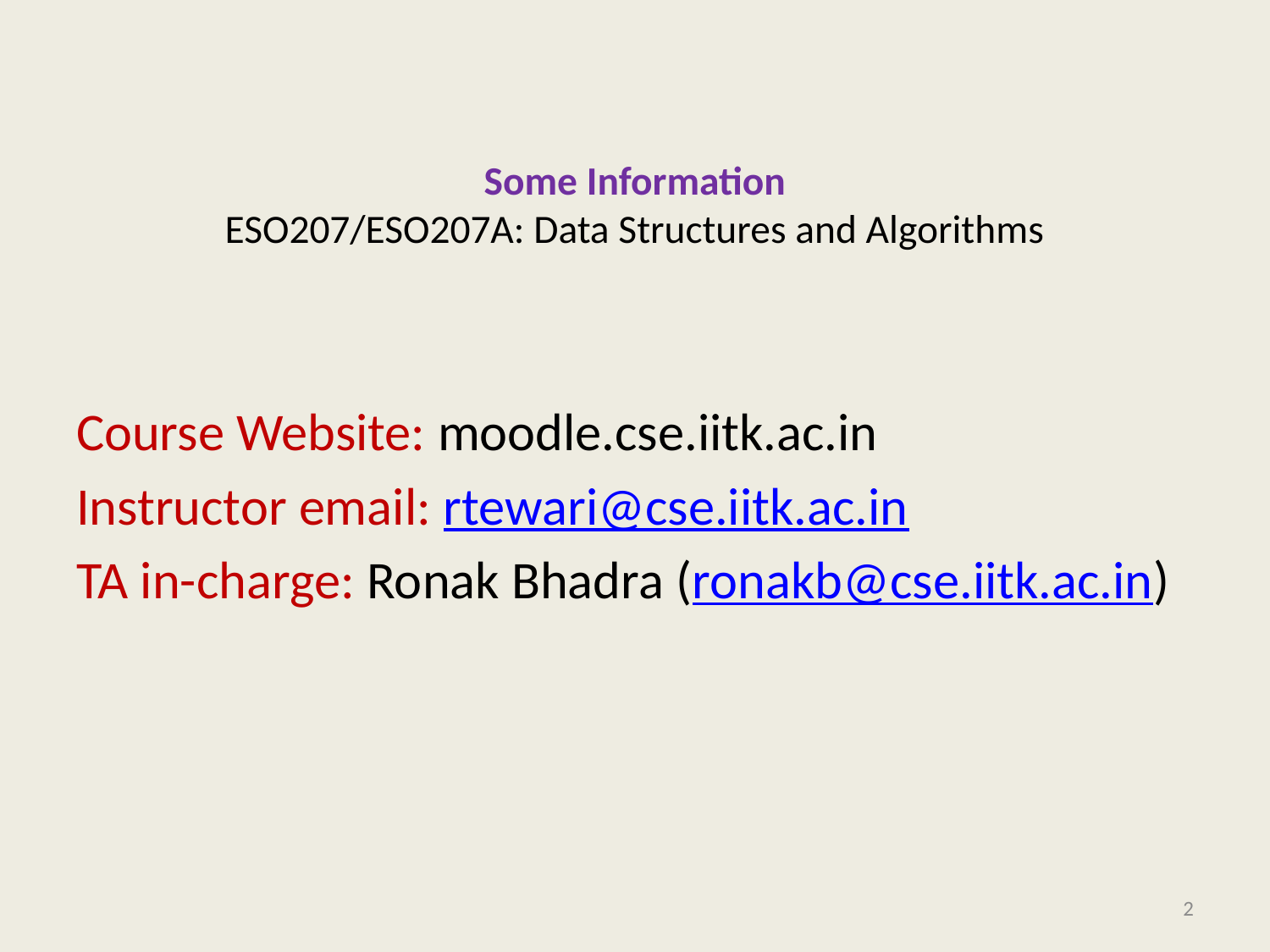

# Some Information ESO207/ESO207A: Data Structures and Algorithms
Course Website: moodle.cse.iitk.ac.in
Instructor email: rtewari@cse.iitk.ac.in
TA in-charge: Ronak Bhadra (ronakb@cse.iitk.ac.in)

2